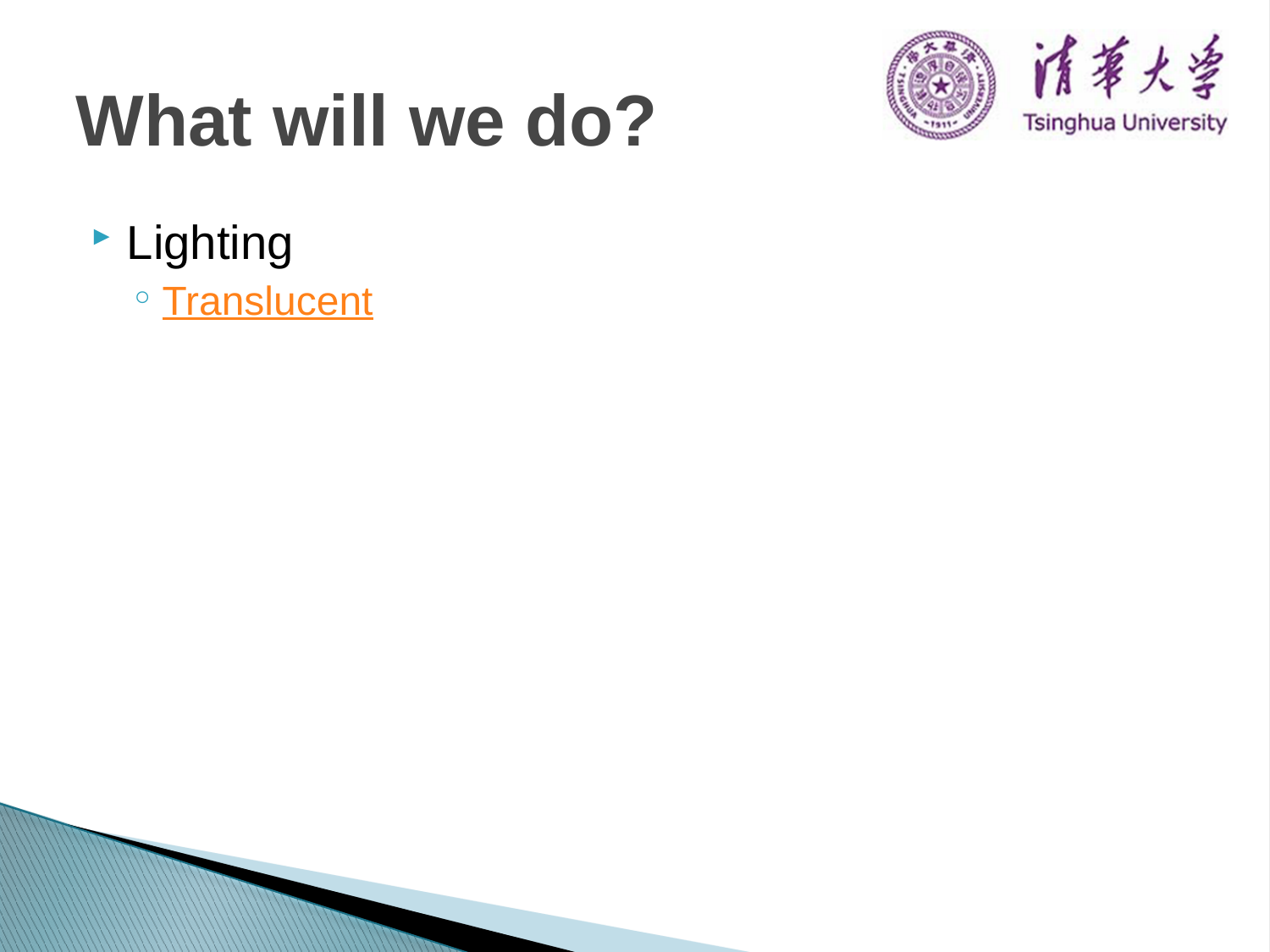

# What will we do?
Lighting
Translucent